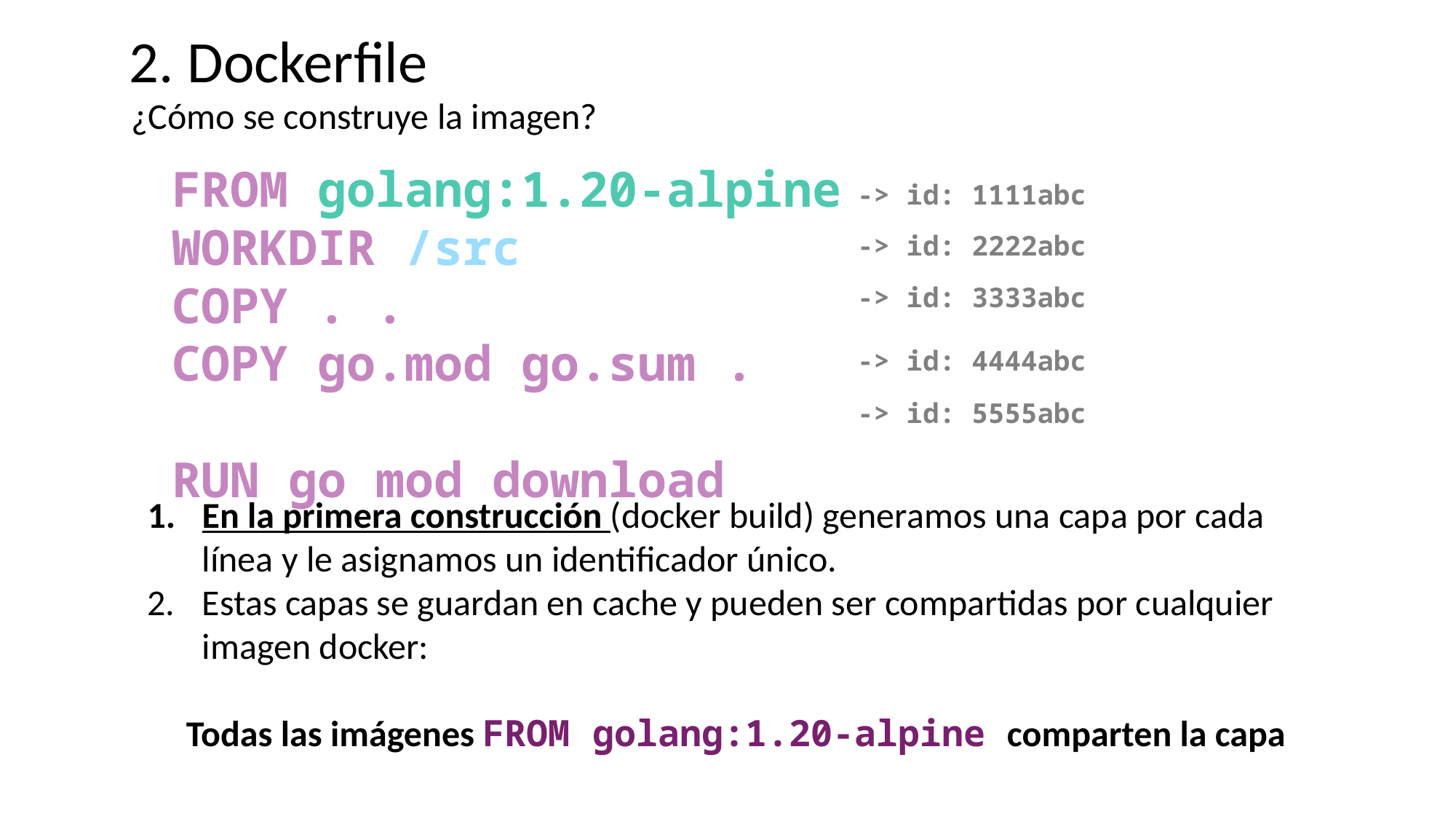

2. Dockerfile
¿Cómo se construye la imagen?
FROM golang:1.20-alpine
WORKDIR /src
COPY . .
COPY go.mod go.sum .
RUN go mod download
-> id: 1111abc
-> id: 2222abc
-> id: 3333abc
-> id: 4444abc
-> id: 5555abc
En la primera construcción (docker build) generamos una capa por cada línea y le asignamos un identificador único.
Estas capas se guardan en cache y pueden ser compartidas por cualquier imagen docker:

Todas las imágenes FROM golang:1.20-alpine comparten la capa